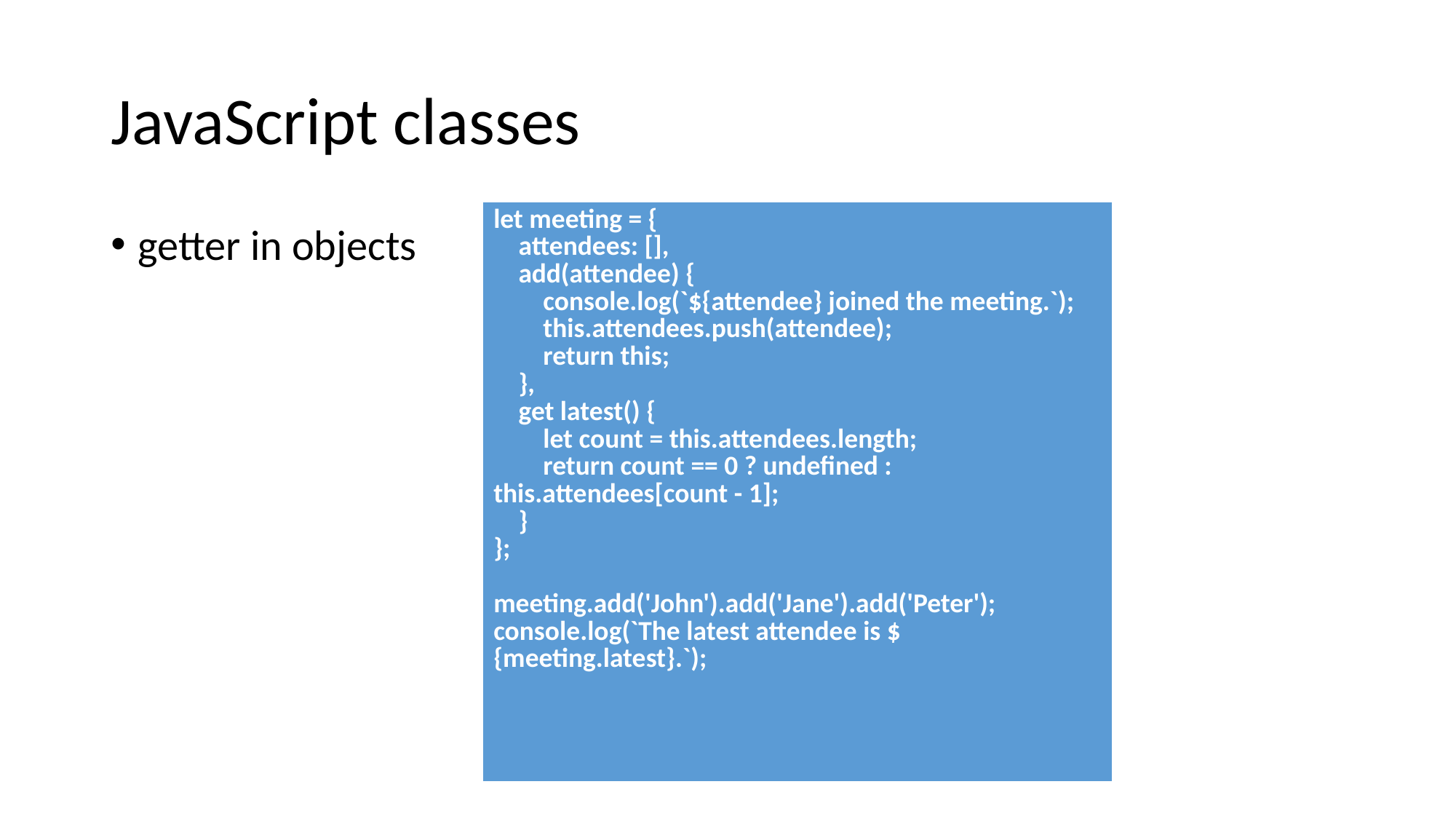

# JavaScript classes
| let meeting = { attendees: [], add(attendee) { console.log(`${attendee} joined the meeting.`); this.attendees.push(attendee); return this; }, get latest() { let count = this.attendees.length; return count == 0 ? undefined : this.attendees[count - 1]; } }; meeting.add('John').add('Jane').add('Peter'); console.log(`The latest attendee is ${meeting.latest}.`); |
| --- |
getter in objects